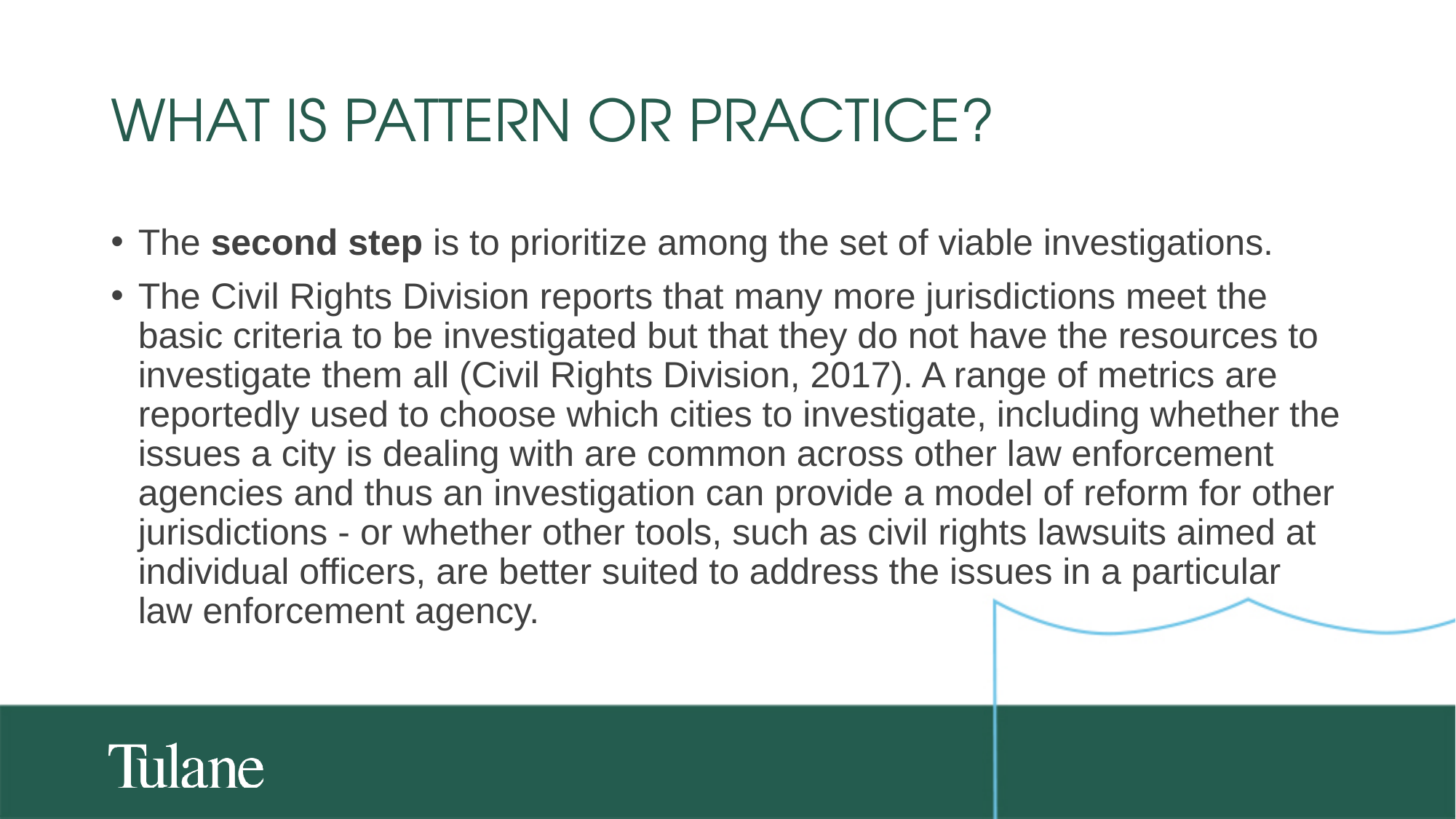

# What is pattern or practice?
The second step is to prioritize among the set of viable investigations.
The Civil Rights Division reports that many more jurisdictions meet the basic criteria to be investigated but that they do not have the resources to investigate them all (Civil Rights Division, 2017). A range of metrics are reportedly used to choose which cities to investigate, including whether the issues a city is dealing with are common across other law enforcement agencies and thus an investigation can provide a model of reform for other jurisdictions - or whether other tools, such as civil rights lawsuits aimed at individual officers, are better suited to address the issues in a particular law enforcement agency.